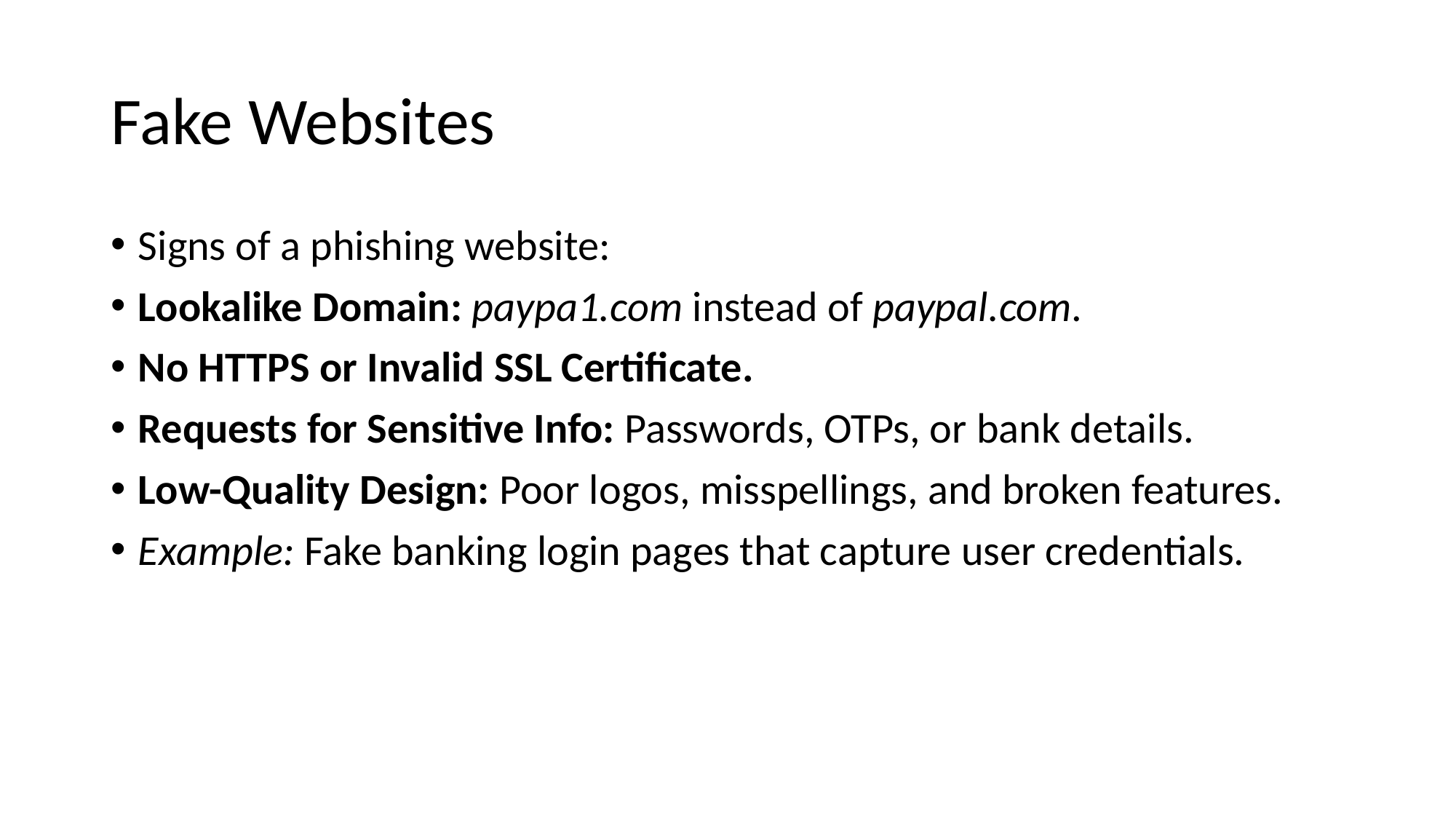

# Fake Websites
Signs of a phishing website:
Lookalike Domain: paypa1.com instead of paypal.com.
No HTTPS or Invalid SSL Certificate.
Requests for Sensitive Info: Passwords, OTPs, or bank details.
Low-Quality Design: Poor logos, misspellings, and broken features.
Example: Fake banking login pages that capture user credentials.